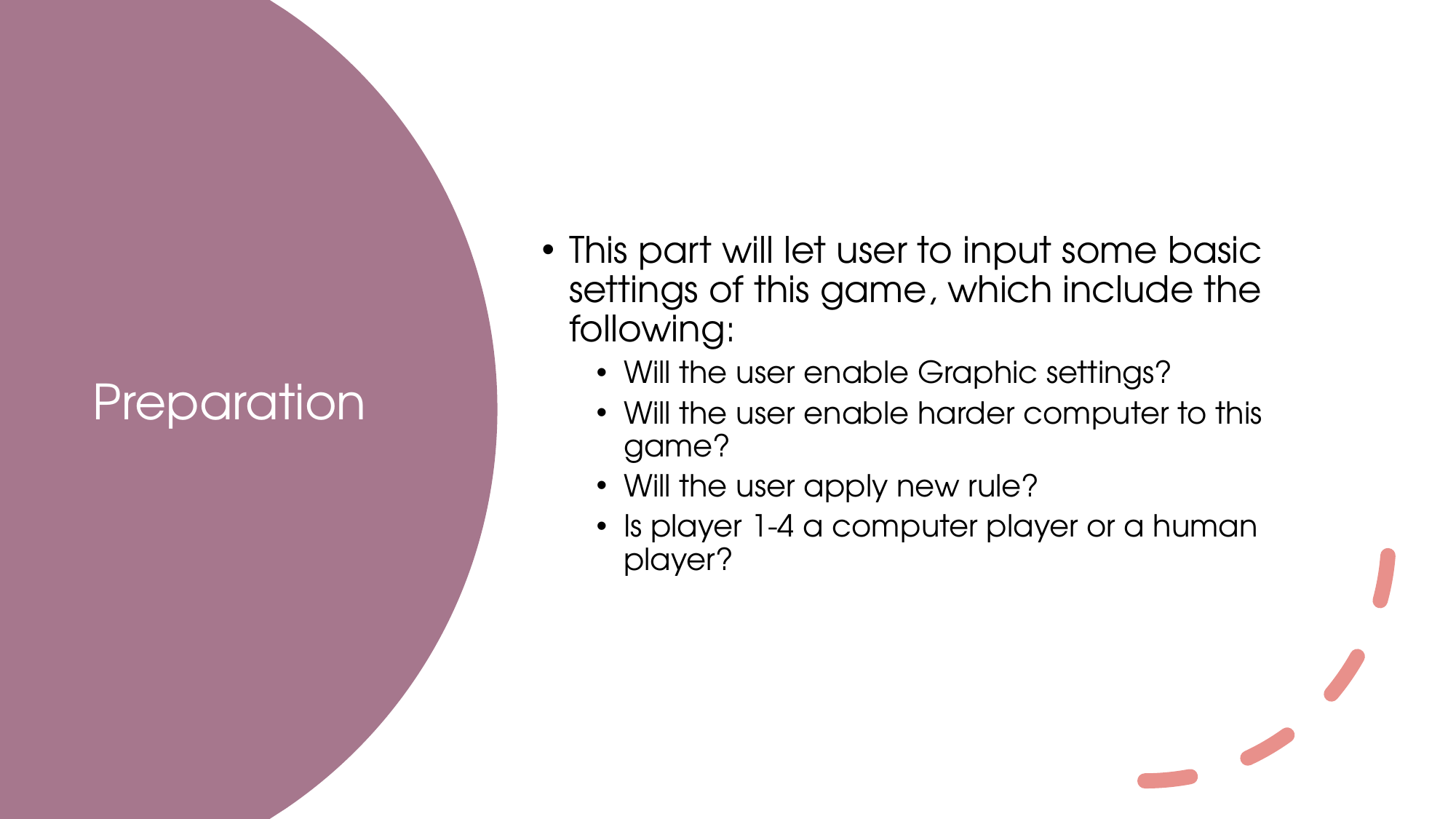

This part will let user to input some basic settings of this game, which include the following:
Will the user enable Graphic settings?
Will the user enable harder computer to this game?
Will the user apply new rule?
Is player 1-4 a computer player or a human player?
# Preparation